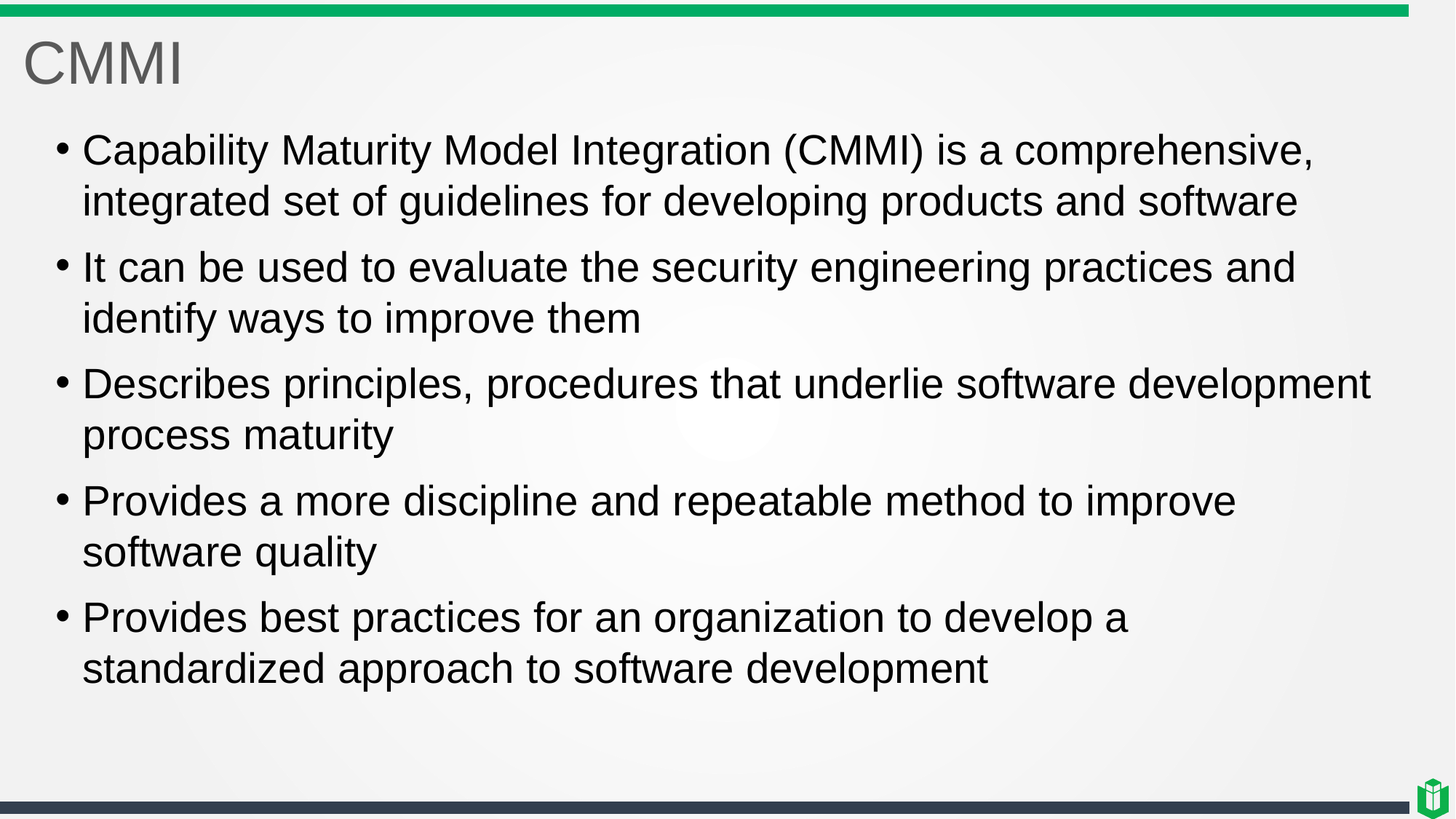

# CMMI
Capability Maturity Model Integration (CMMI) is a comprehensive, integrated set of guidelines for developing products and software
It can be used to evaluate the security engineering practices and identify ways to improve them
Describes principles, procedures that underlie software development process maturity
Provides a more discipline and repeatable method to improve software quality
Provides best practices for an organization to develop a standardized approach to software development